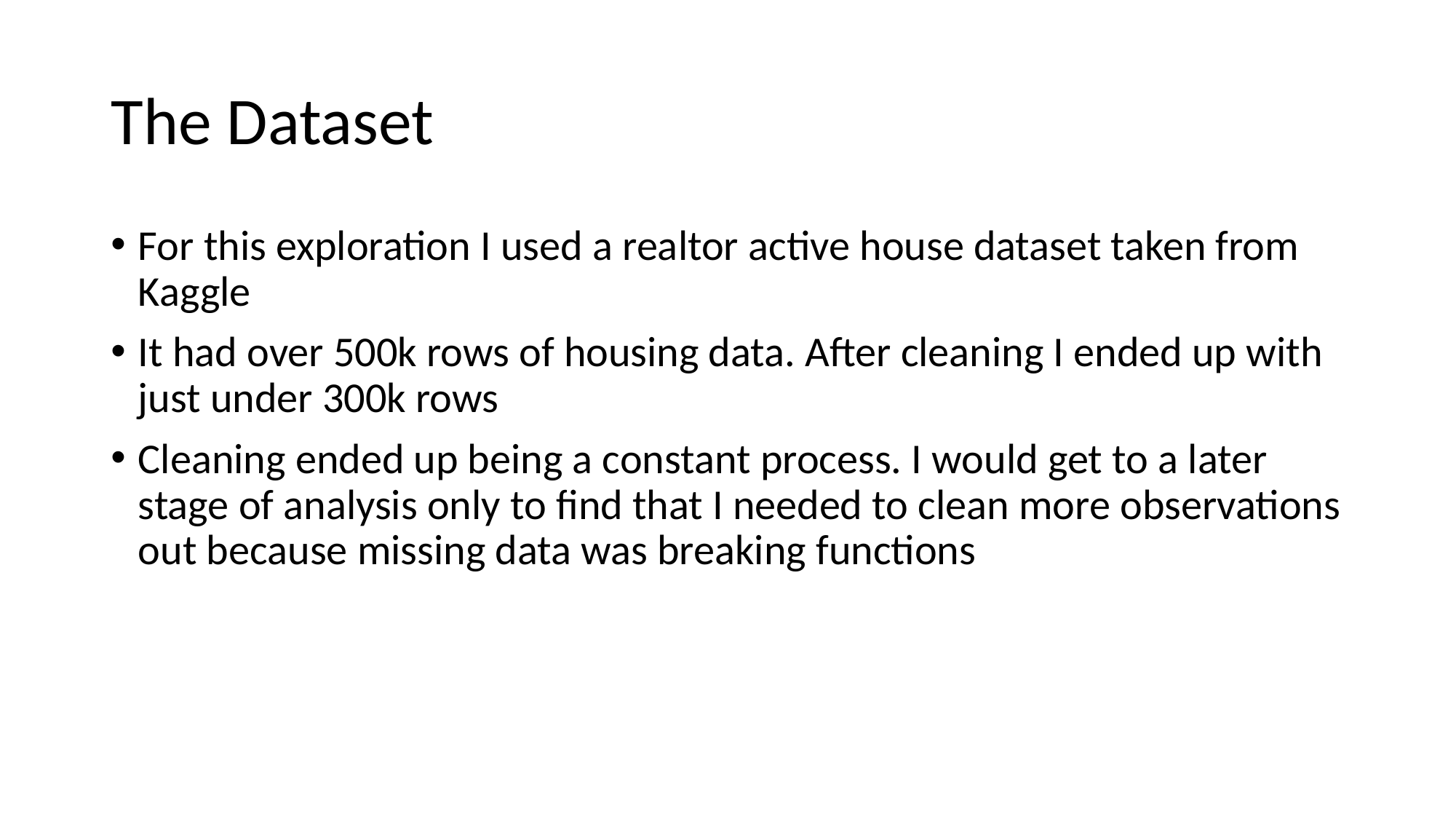

# The Dataset
For this exploration I used a realtor active house dataset taken from Kaggle
It had over 500k rows of housing data. After cleaning I ended up with just under 300k rows
Cleaning ended up being a constant process. I would get to a later stage of analysis only to find that I needed to clean more observations out because missing data was breaking functions